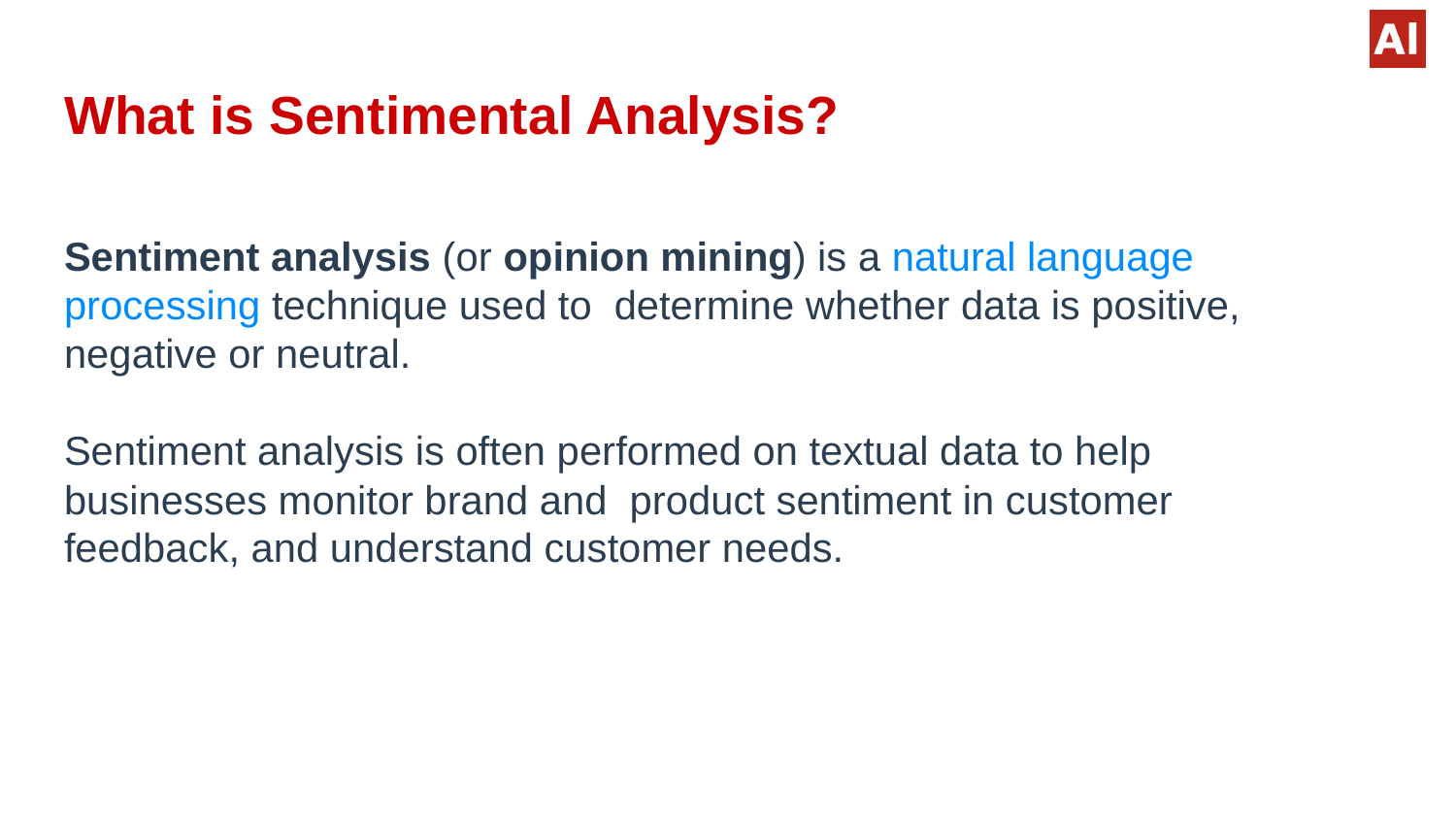

# What is Sentimental Analysis?
Sentiment analysis (or opinion mining) is a natural language processing technique used to  determine whether data is positive, negative or neutral.

Sentiment analysis is often performed on textual data to help businesses monitor brand and  product sentiment in customer feedback, and understand customer needs.